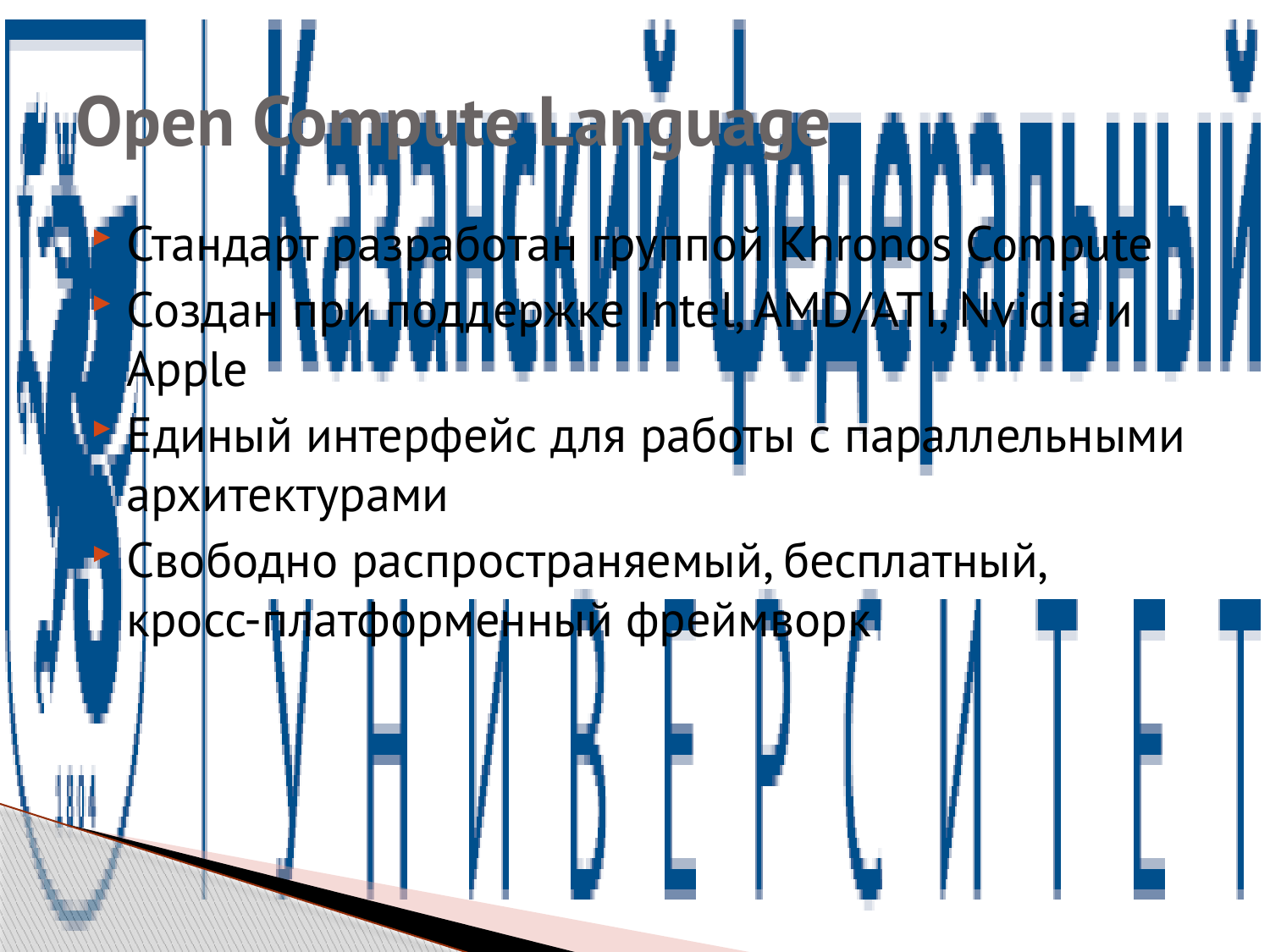

# Open Compute Language
Стандарт разработан группой Khronos Compute
Создан при поддержке Intel, AMD/ATI, Nvidia и Apple
Единый интерфейс для работы с параллельными архитектурами
Свободно распространяемый, бесплатный, кросс-платформенный фреймворк